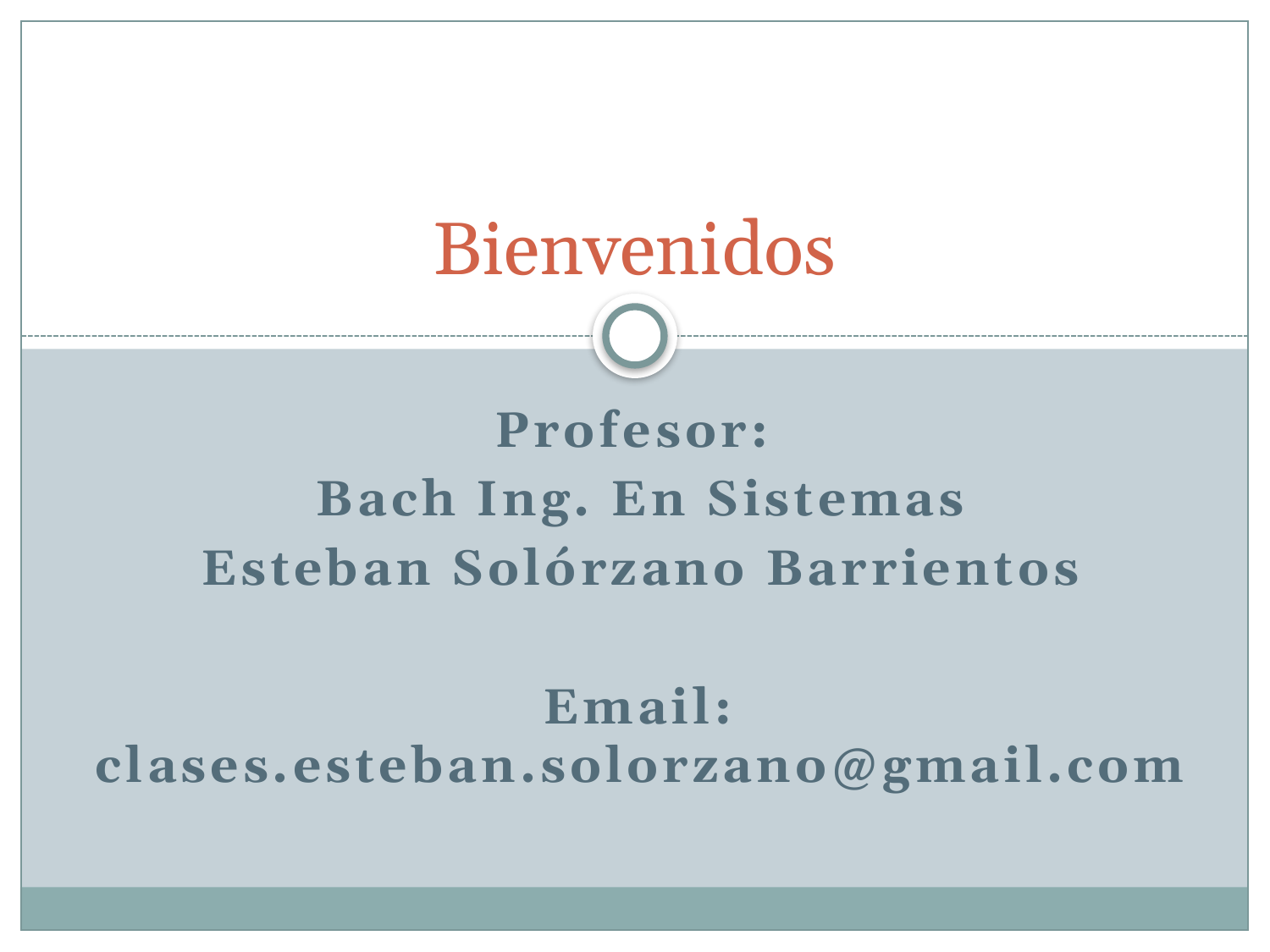

# Bienvenidos
Profesor:
Bach Ing. En Sistemas
Esteban Solórzano Barrientos

Email: clases.esteban.solorzano@gmail.com